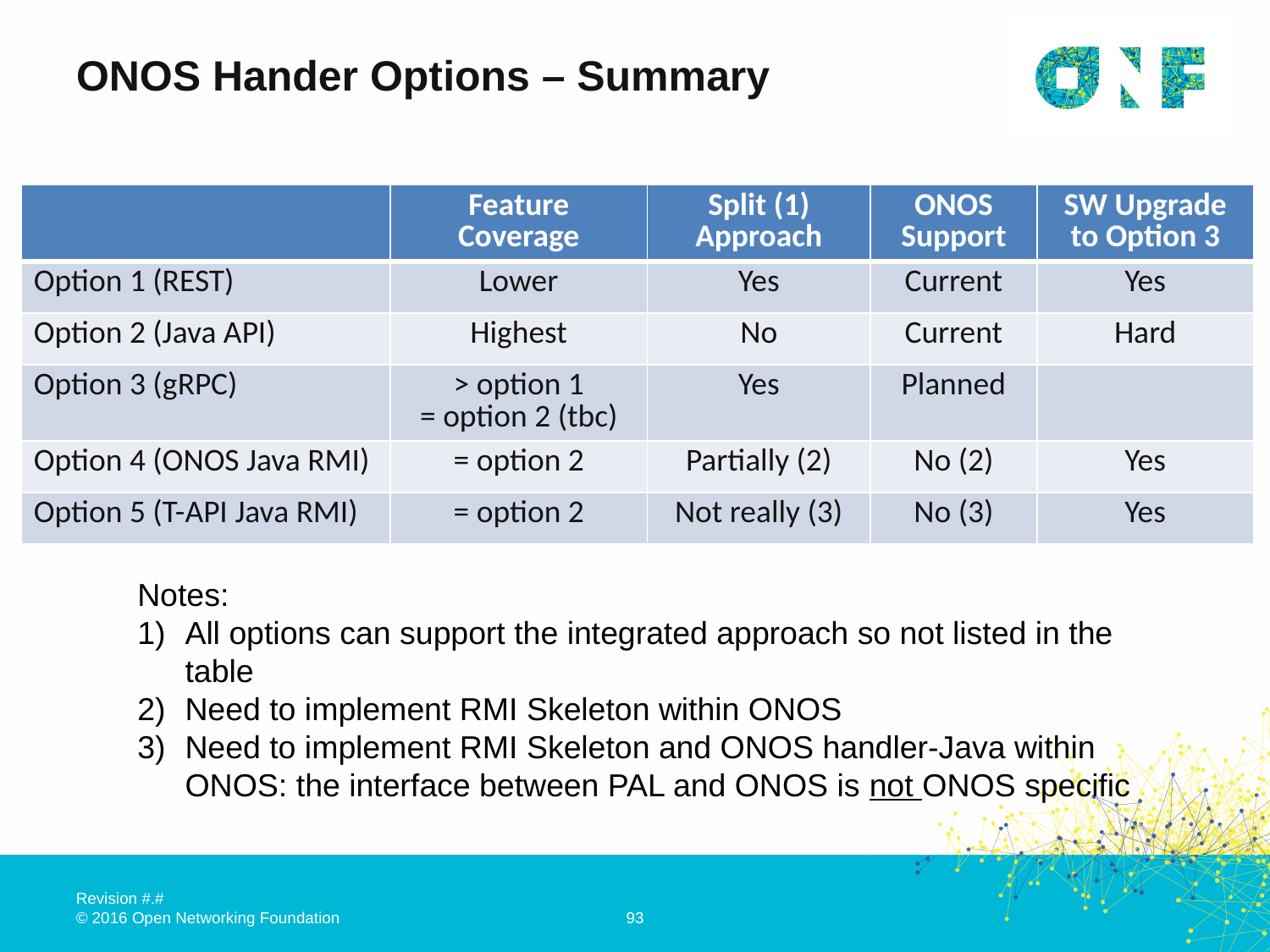

# ONOS Hander Options – Summary
|  | Feature Coverage | Split (1) Approach | ONOS Support | SW Upgrade to Option 3 |
| --- | --- | --- | --- | --- |
| Option 1 (REST) | Lower | Yes | Current | Yes |
| Option 2 (Java API) | Highest | No | Current | Hard |
| Option 3 (gRPC) | > option 1 = option 2 (tbc) | Yes | Planned |  |
| Option 4 (ONOS Java RMI) | = option 2 | Partially (2) | No (2) | Yes |
| Option 5 (T-API Java RMI) | = option 2 | Not really (3) | No (3) | Yes |
Notes:
All options can support the integrated approach so not listed in the table
Need to implement RMI Skeleton within ONOS
Need to implement RMI Skeleton and ONOS handler-Java within ONOS: the interface between PAL and ONOS is not ONOS specific
93